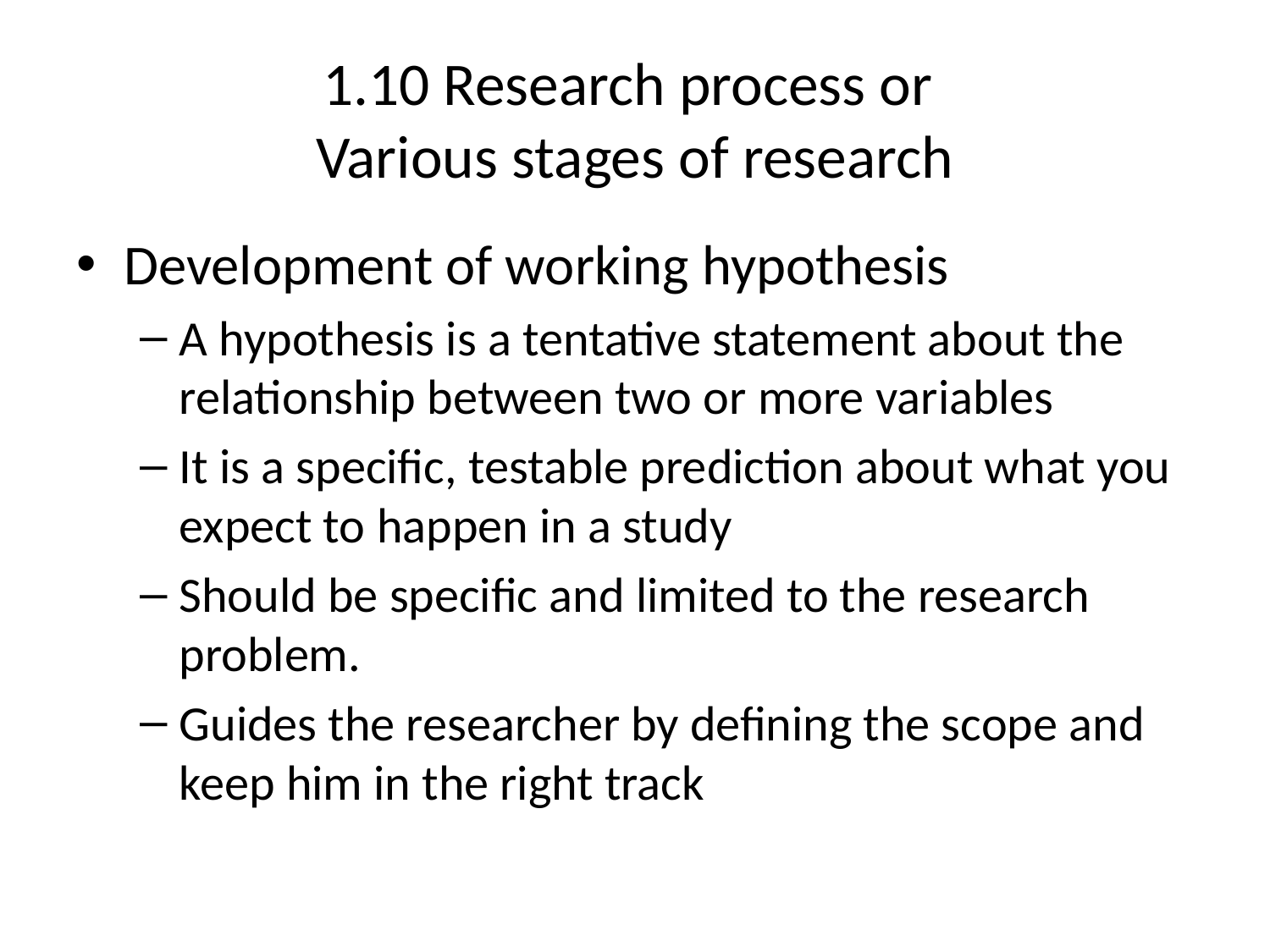

# 1.10 Research process or Various stages of research
Development of working hypothesis
A hypothesis is a tentative statement about the relationship between two or more variables
It is a specific, testable prediction about what you expect to happen in a study
Should be specific and limited to the research problem.
Guides the researcher by defining the scope and keep him in the right track